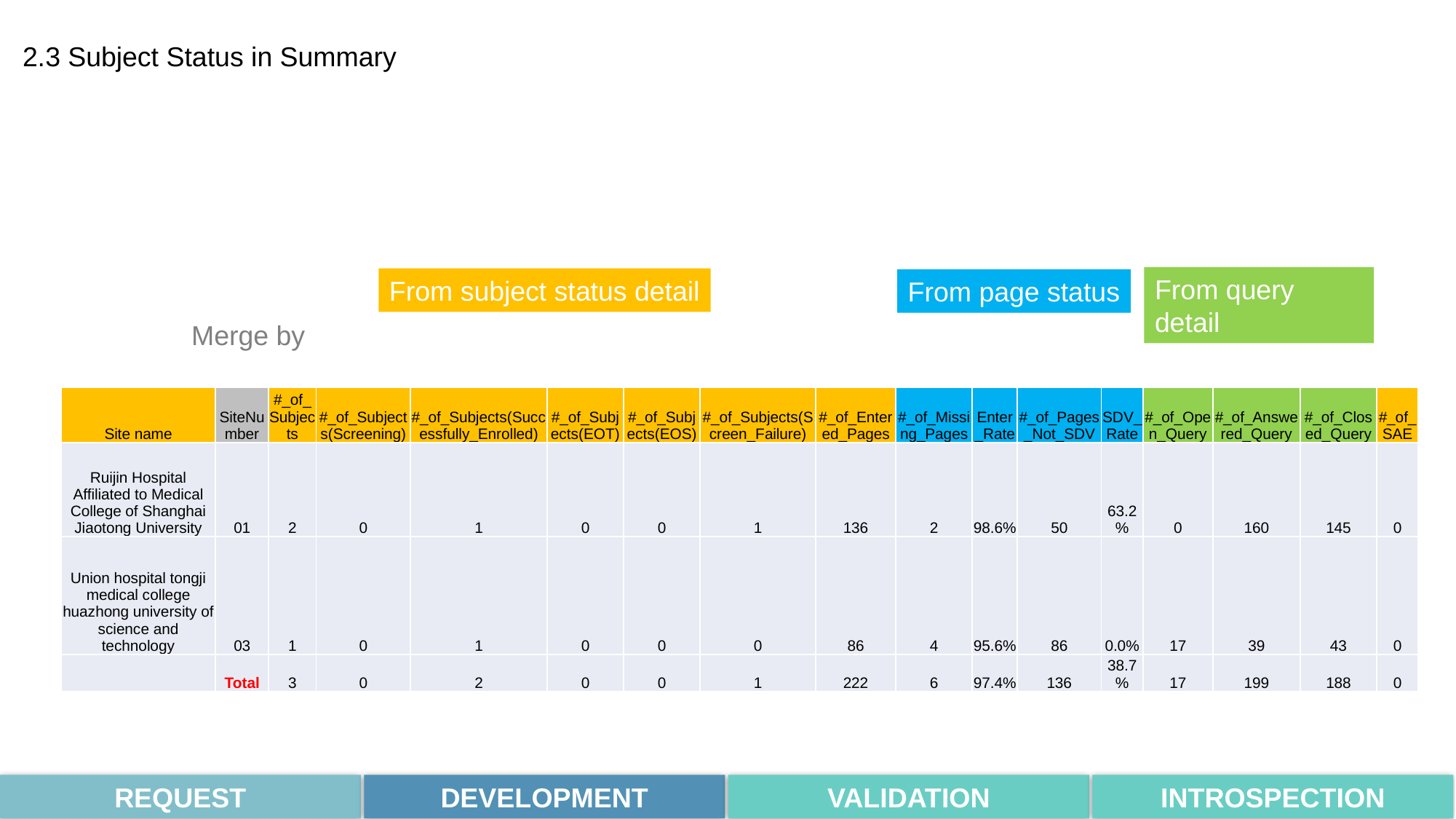

2.3 Subject Status in Summary
From query detail
From subject status detail
From page status
Merge by
| Site name | SiteNumber | #\_of\_Subjects | #\_of\_Subjects(Screening) | #\_of\_Subjects(Successfully\_Enrolled) | #\_of\_Subjects(EOT) | #\_of\_Subjects(EOS) | #\_of\_Subjects(Screen\_Failure) | #\_of\_Entered\_Pages | #\_of\_Missing\_Pages | Enter\_Rate | #\_of\_Pages\_Not\_SDV | SDV\_Rate | #\_of\_Open\_Query | #\_of\_Answered\_Query | #\_of\_Closed\_Query | #\_of\_SAE |
| --- | --- | --- | --- | --- | --- | --- | --- | --- | --- | --- | --- | --- | --- | --- | --- | --- |
| Ruijin Hospital Affiliated to Medical College of Shanghai Jiaotong University | 01 | 2 | 0 | 1 | 0 | 0 | 1 | 136 | 2 | 98.6% | 50 | 63.2% | 0 | 160 | 145 | 0 |
| Union hospital tongji medical college huazhong university of science and technology | 03 | 1 | 0 | 1 | 0 | 0 | 0 | 86 | 4 | 95.6% | 86 | 0.0% | 17 | 39 | 43 | 0 |
|  | Total | 3 | 0 | 2 | 0 | 0 | 1 | 222 | 6 | 97.4% | 136 | 38.7% | 17 | 199 | 188 | 0 |
REQUEST
DEVELOPMENT
VALIDATION
INTROSPECTION